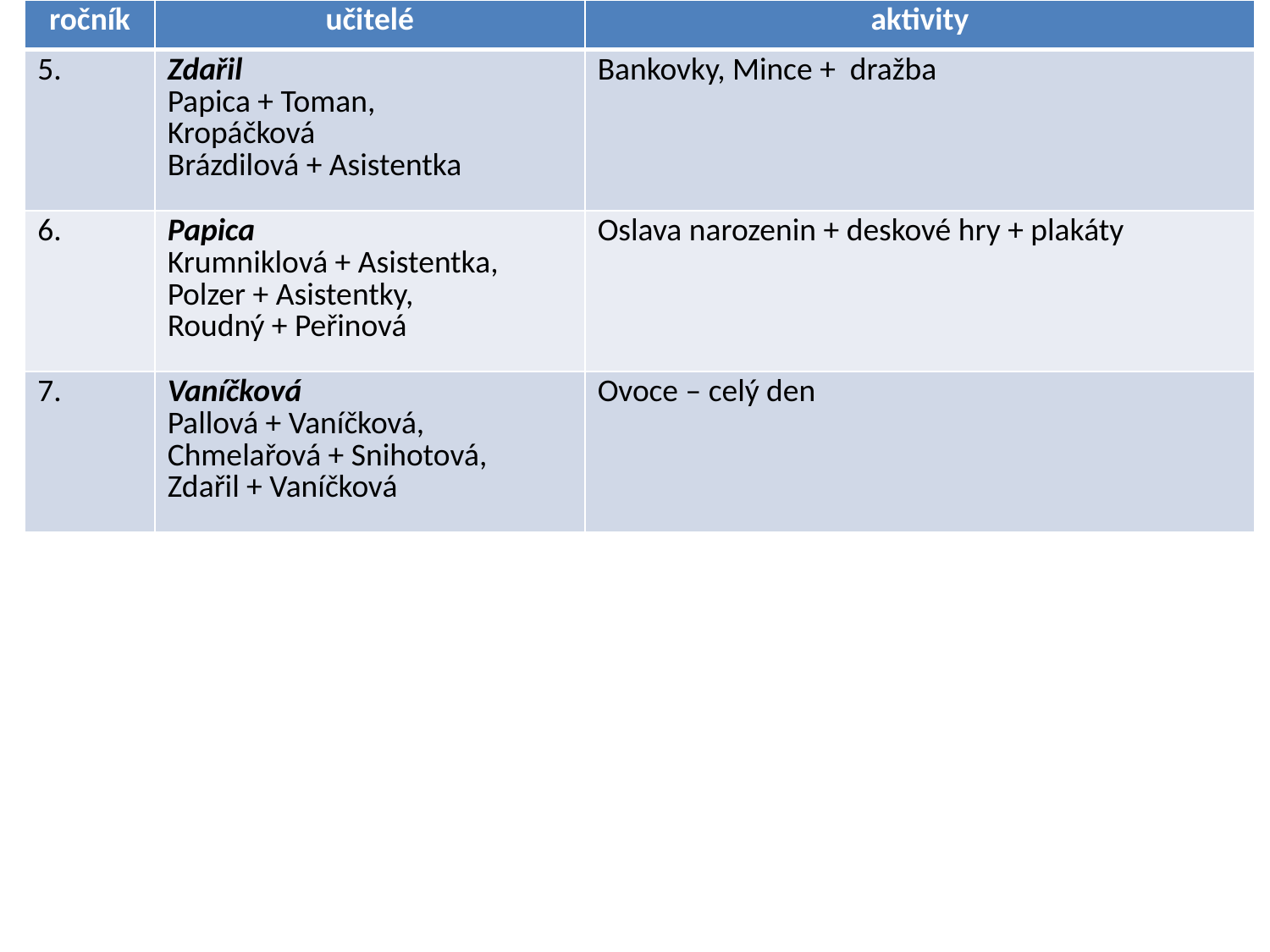

| ročník | učitelé | aktivity |
| --- | --- | --- |
| 5. | Zdařil Papica + Toman, Kropáčková Brázdilová + Asistentka | Bankovky, Mince + dražba |
| 6. | Papica Krumniklová + Asistentka, Polzer + Asistentky, Roudný + Peřinová | Oslava narozenin + deskové hry + plakáty |
| 7. | Vaníčková Pallová + Vaníčková, Chmelařová + Snihotová, Zdařil + Vaníčková | Ovoce – celý den |